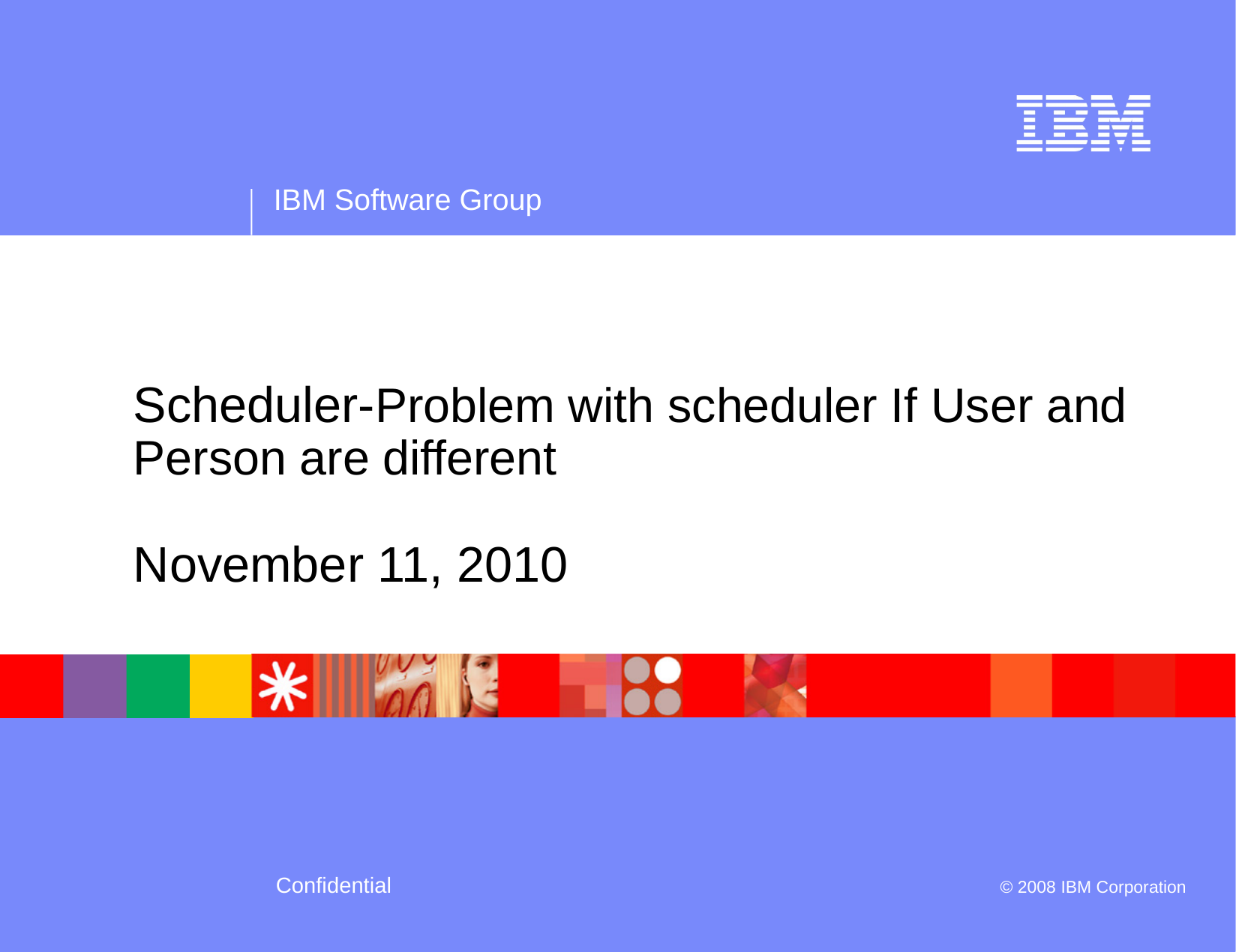

# Scheduler-Problem with scheduler If User and Person are different November 11, 2010